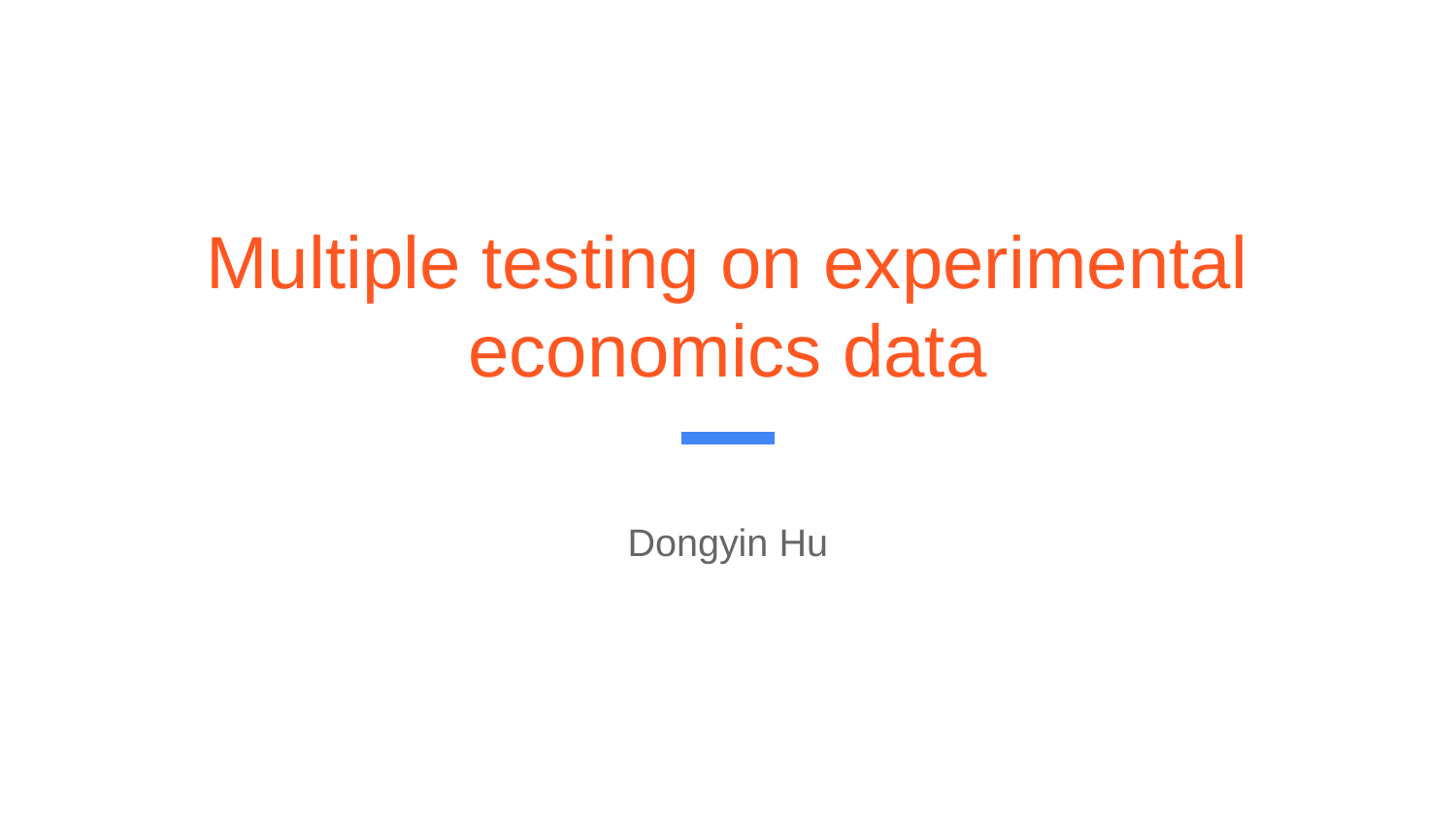

# Multiple testing on experimental economics data
Dongyin Hu